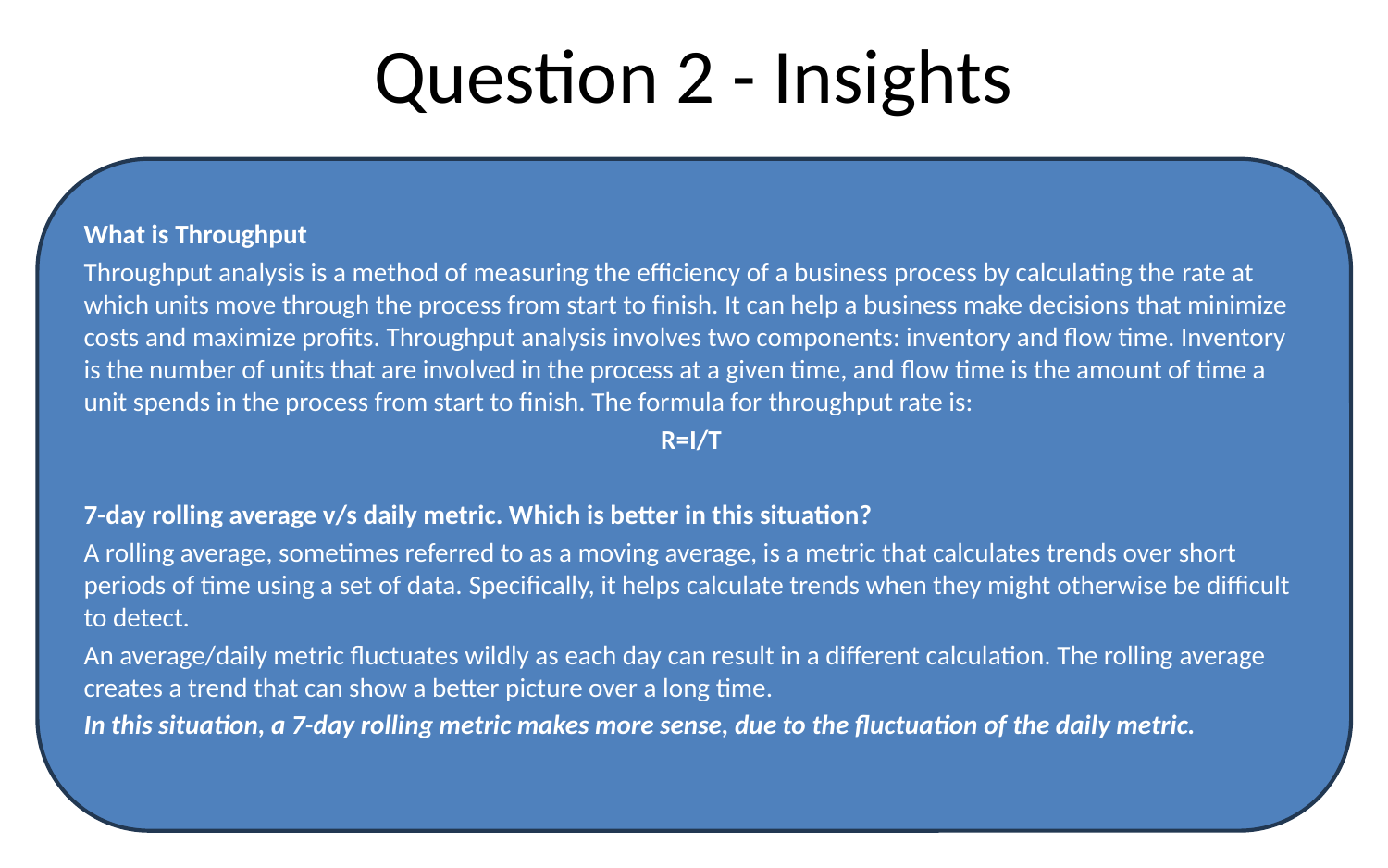

# Question 2 - Insights
What is Throughput
Throughput analysis is a method of measuring the efficiency of a business process by calculating the rate at which units move through the process from start to finish. It can help a business make decisions that minimize costs and maximize profits. Throughput analysis involves two components: inventory and flow time. Inventory is the number of units that are involved in the process at a given time, and flow time is the amount of time a unit spends in the process from start to finish. The formula for throughput rate is:
R=I/T

7-day rolling average v/s daily metric. Which is better in this situation?
A rolling average, sometimes referred to as a moving average, is a metric that calculates trends over short periods of time using a set of data. Specifically, it helps calculate trends when they might otherwise be difficult to detect.
An average/daily metric fluctuates wildly as each day can result in a different calculation. The rolling average creates a trend that can show a better picture over a long time.
In this situation, a 7-day rolling metric makes more sense, due to the fluctuation of the daily metric.